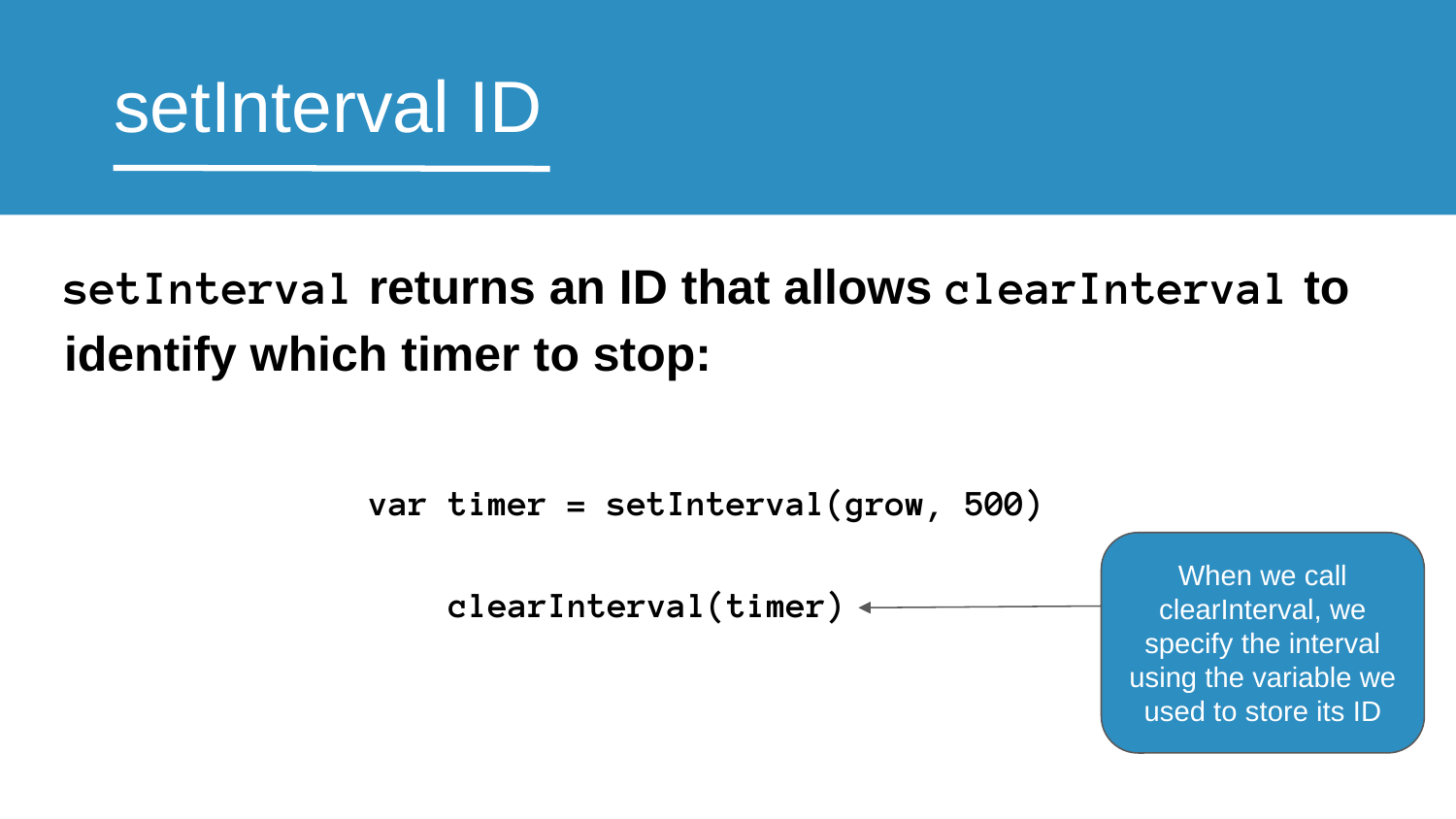

# setInterval ID
setInterval returns an ID that allows clearInterval to identify which timer to stop:

var timer = setInterval(grow, 500)
When we call clearInterval, we specify the interval using the variable we used to store its ID
clearInterval(timer)